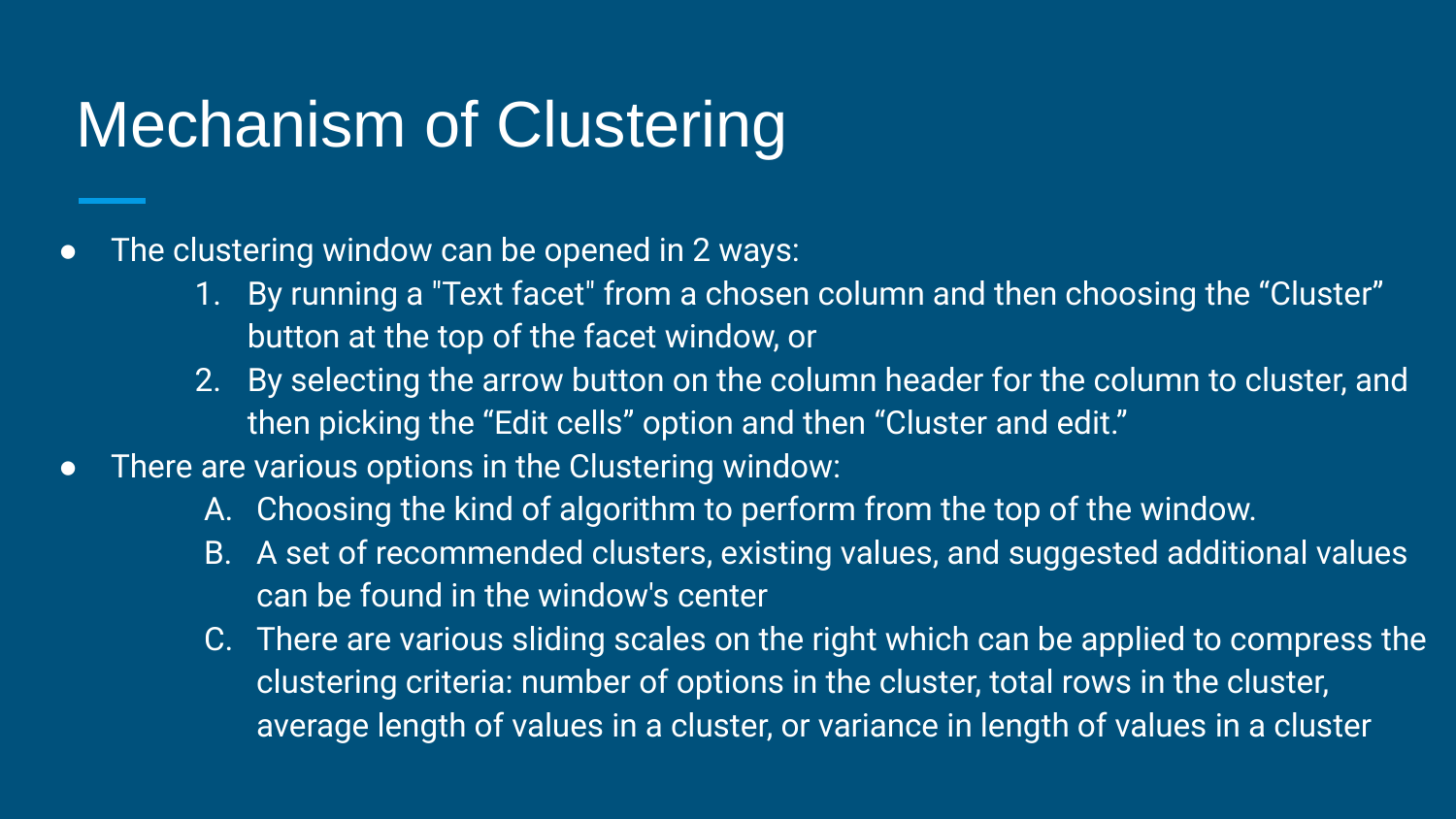

# Mechanism of Clustering
The clustering window can be opened in 2 ways:
By running a "Text facet" from a chosen column and then choosing the “Cluster” button at the top of the facet window, or
By selecting the arrow button on the column header for the column to cluster, and then picking the “Edit cells” option and then “Cluster and edit.”
There are various options in the Clustering window:
Choosing the kind of algorithm to perform from the top of the window.
A set of recommended clusters, existing values, and suggested additional values can be found in the window's center
There are various sliding scales on the right which can be applied to compress the clustering criteria: number of options in the cluster, total rows in the cluster, average length of values in a cluster, or variance in length of values in a cluster